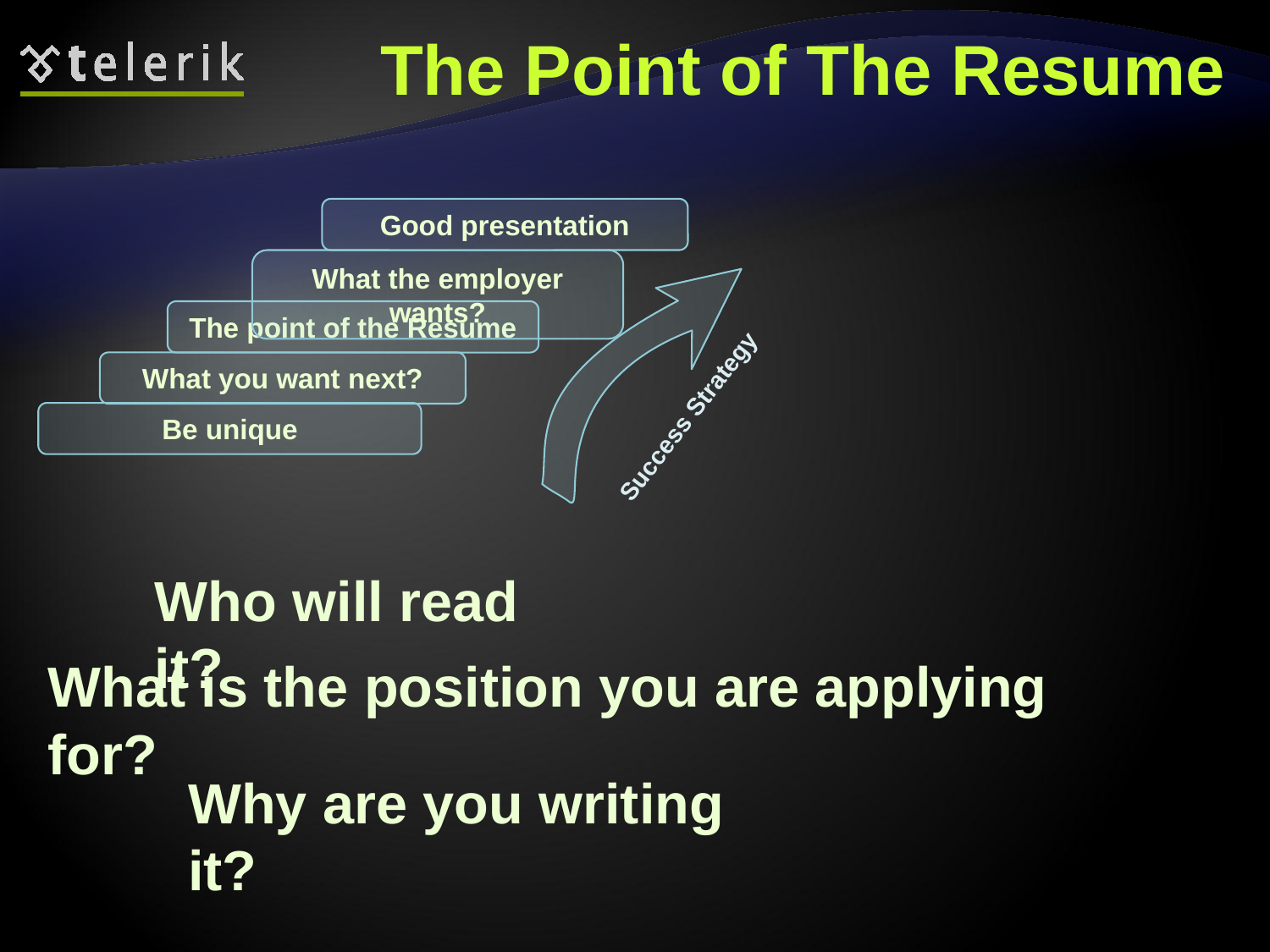

# The Point of The Resume
Good presentation
What the employer wants?
The point of the Resume

What you want next?
Success Strategy
Be unique
Who will read it?
What is the position you are applying for?
Why are you writing it?